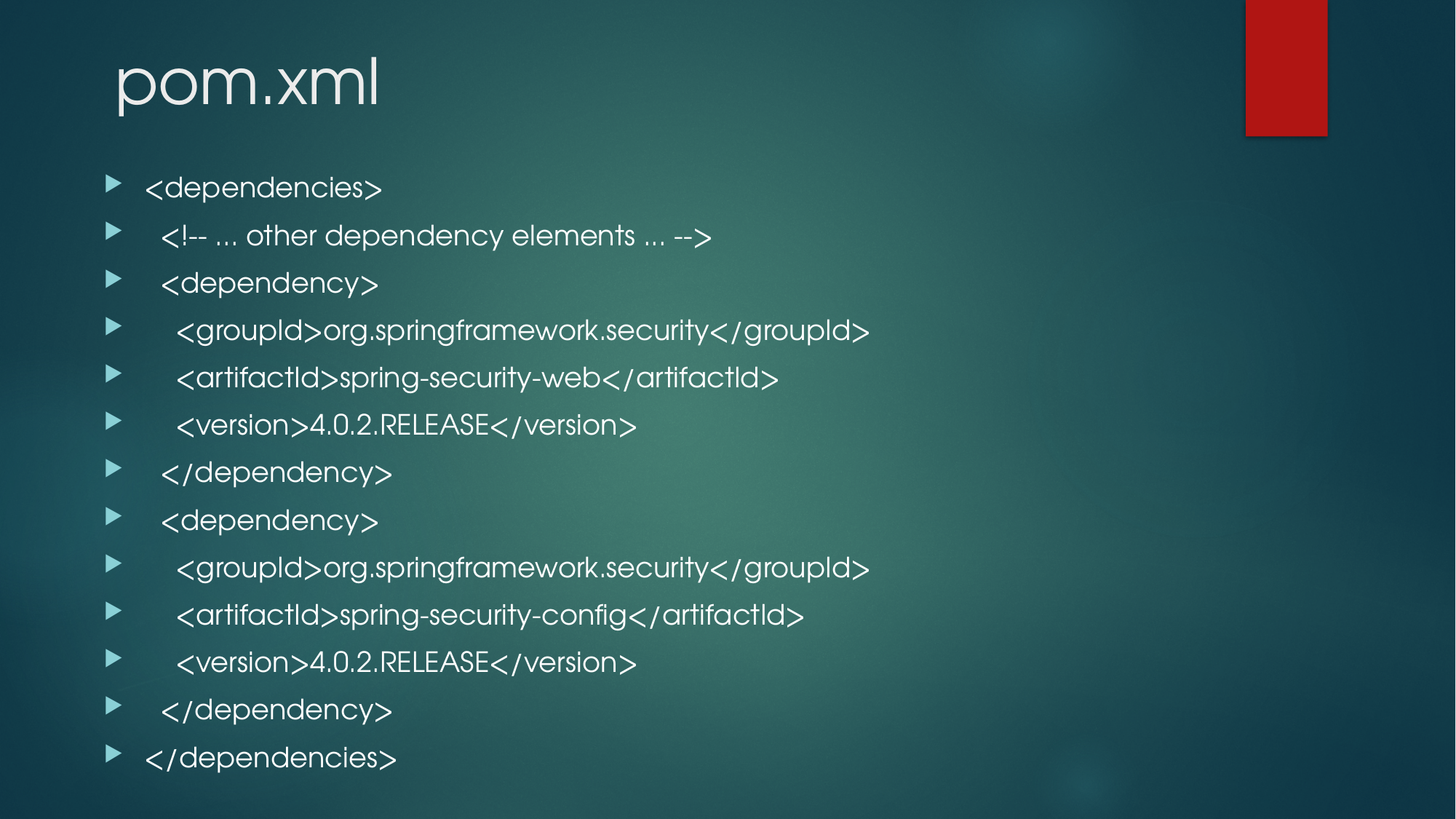

# pom.xml
<dependencies>
  <!-- ... other dependency elements ... -->
  <dependency>
    <groupId>org.springframework.security</groupId>
    <artifactId>spring-security-web</artifactId>
    <version>4.0.2.RELEASE</version>
  </dependency>
  <dependency>
    <groupId>org.springframework.security</groupId>
    <artifactId>spring-security-config</artifactId>
    <version>4.0.2.RELEASE</version>
  </dependency>
</dependencies>